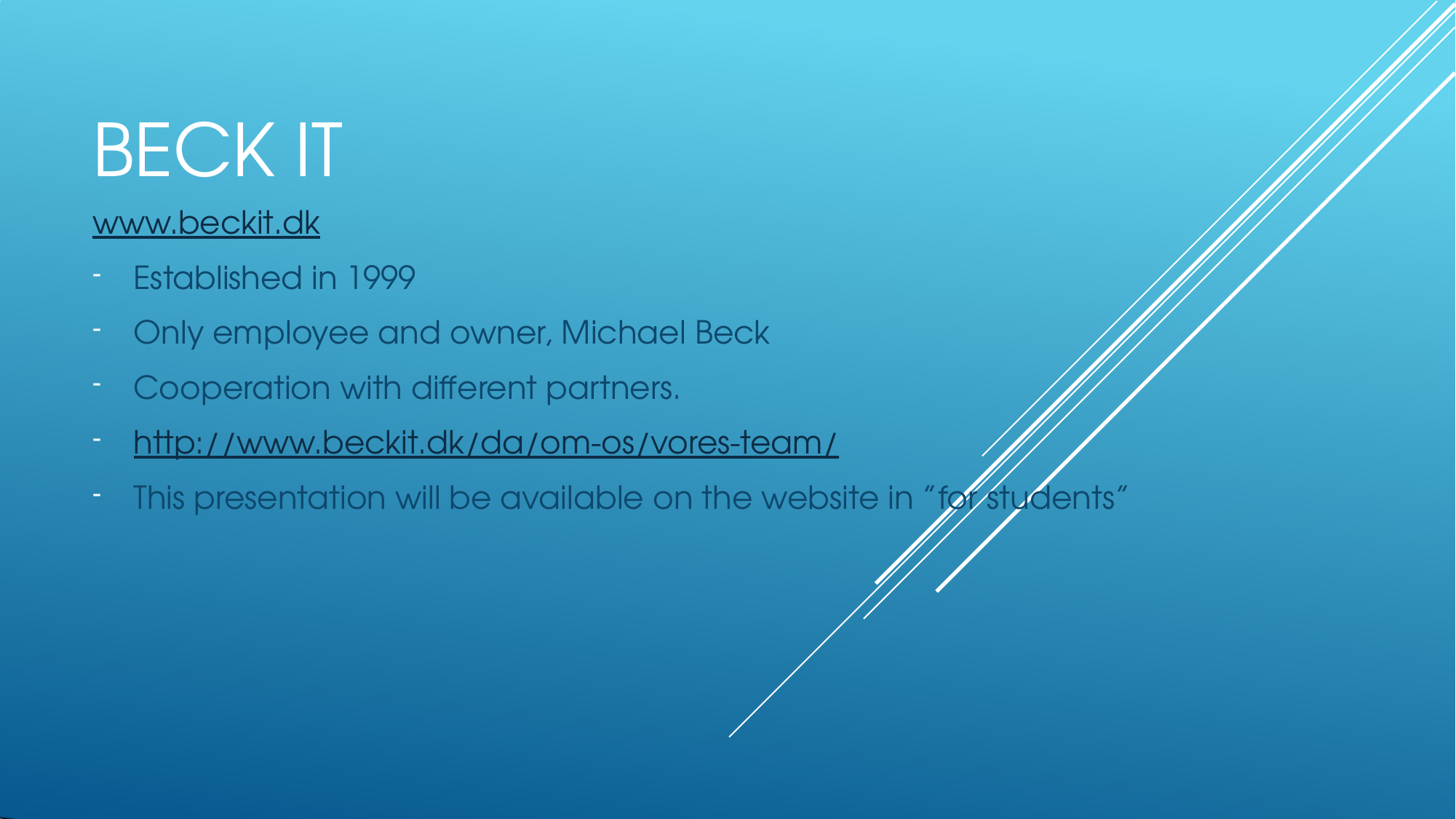

# BECK IT
www.beckit.dk
Established in 1999
Only employee and owner, Michael Beck
Cooperation with different partners.
http://www.beckit.dk/da/om-os/vores-team/
This presentation will be available on the website in ”for students”